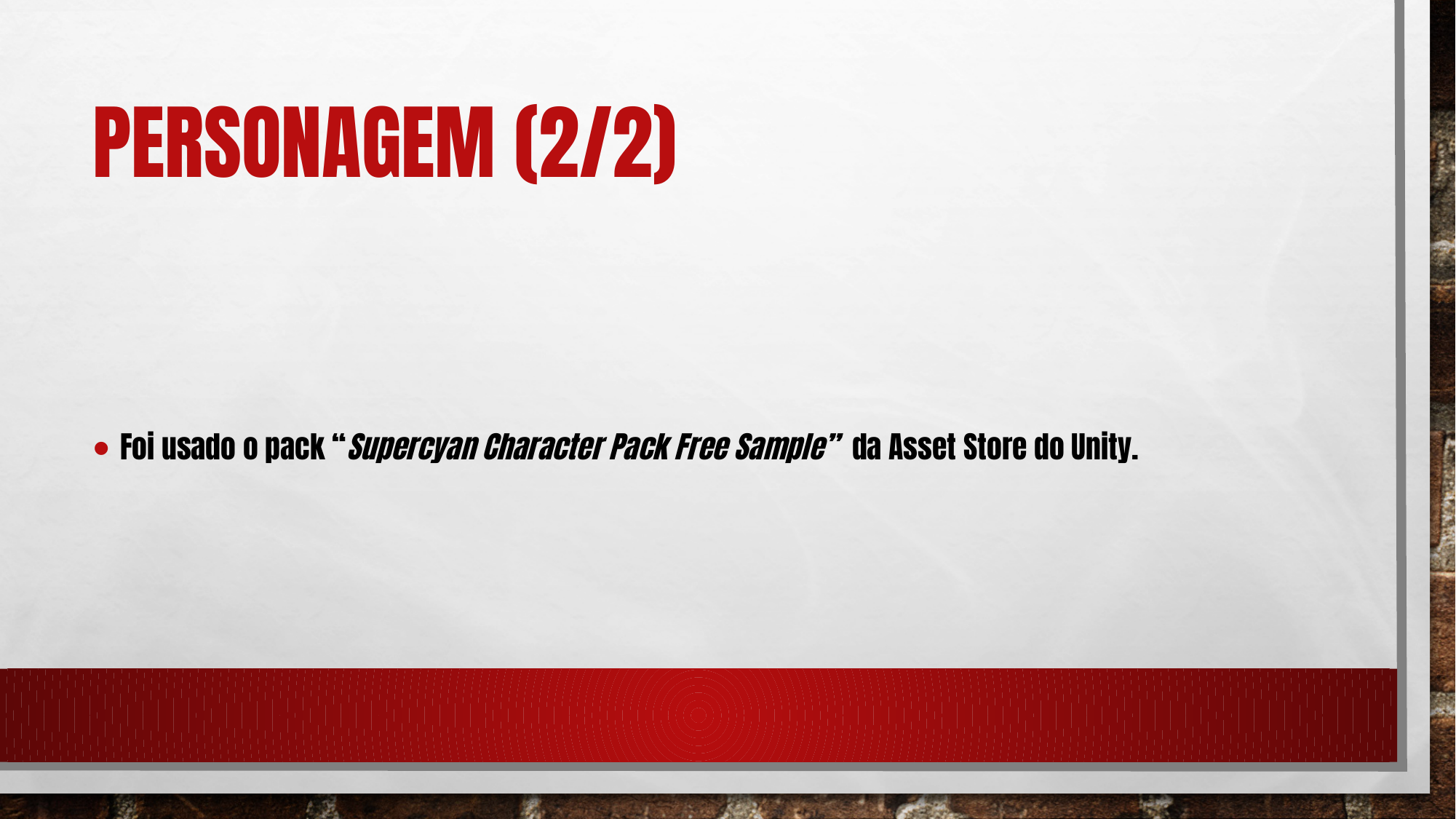

# PERSONAGEM (2/2)
Foi usado o pack “Supercyan Character Pack Free Sample”  da Asset Store do Unity.